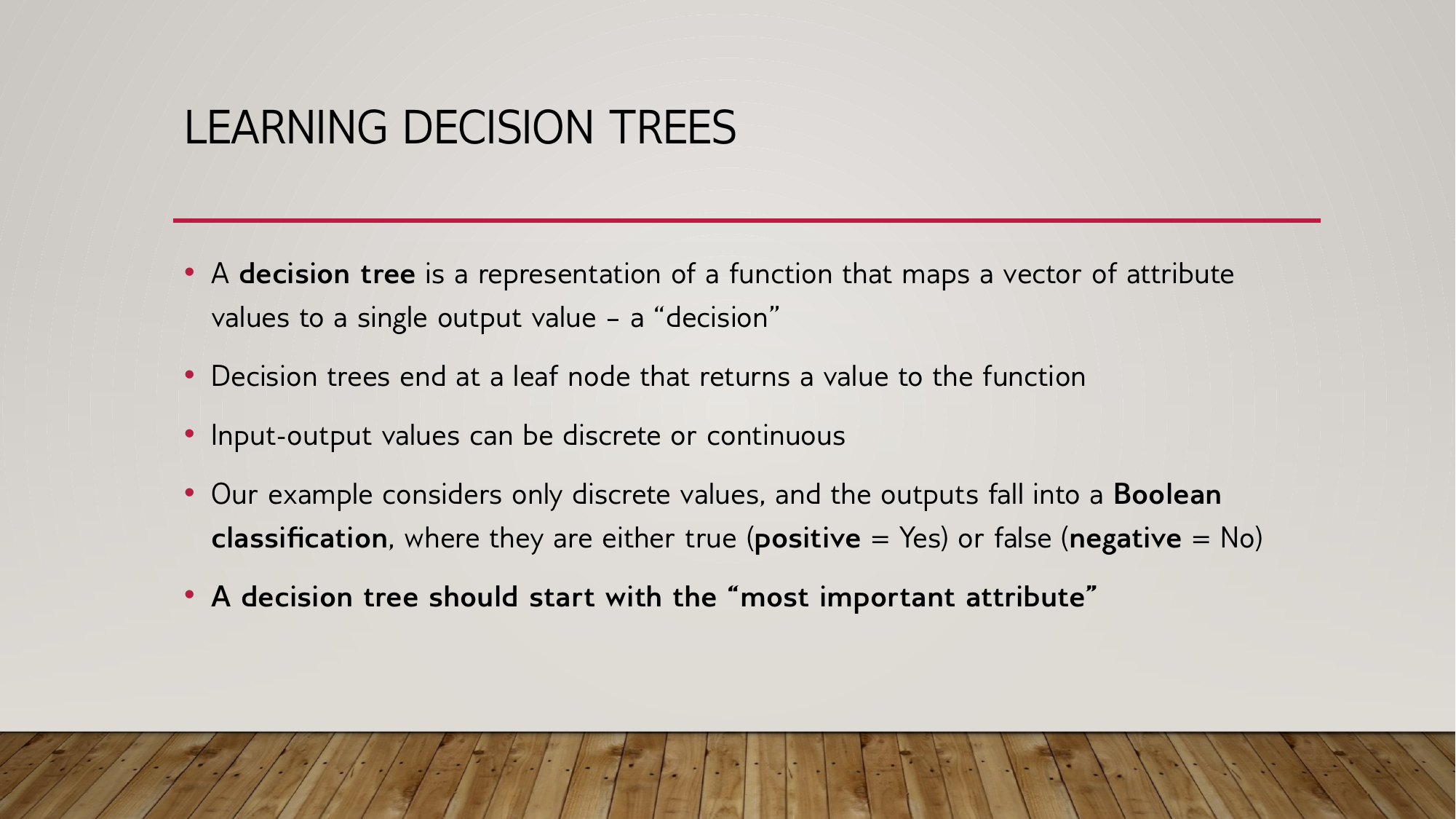

# Learning decision trees
A decision tree is a representation of a function that maps a vector of attribute values to a single output value – a “decision”
Decision trees end at a leaf node that returns a value to the function
Input-output values can be discrete or continuous
Our example considers only discrete values, and the outputs fall into a Boolean classification, where they are either true (positive = Yes) or false (negative = No)
A decision tree should start with the “most important attribute”